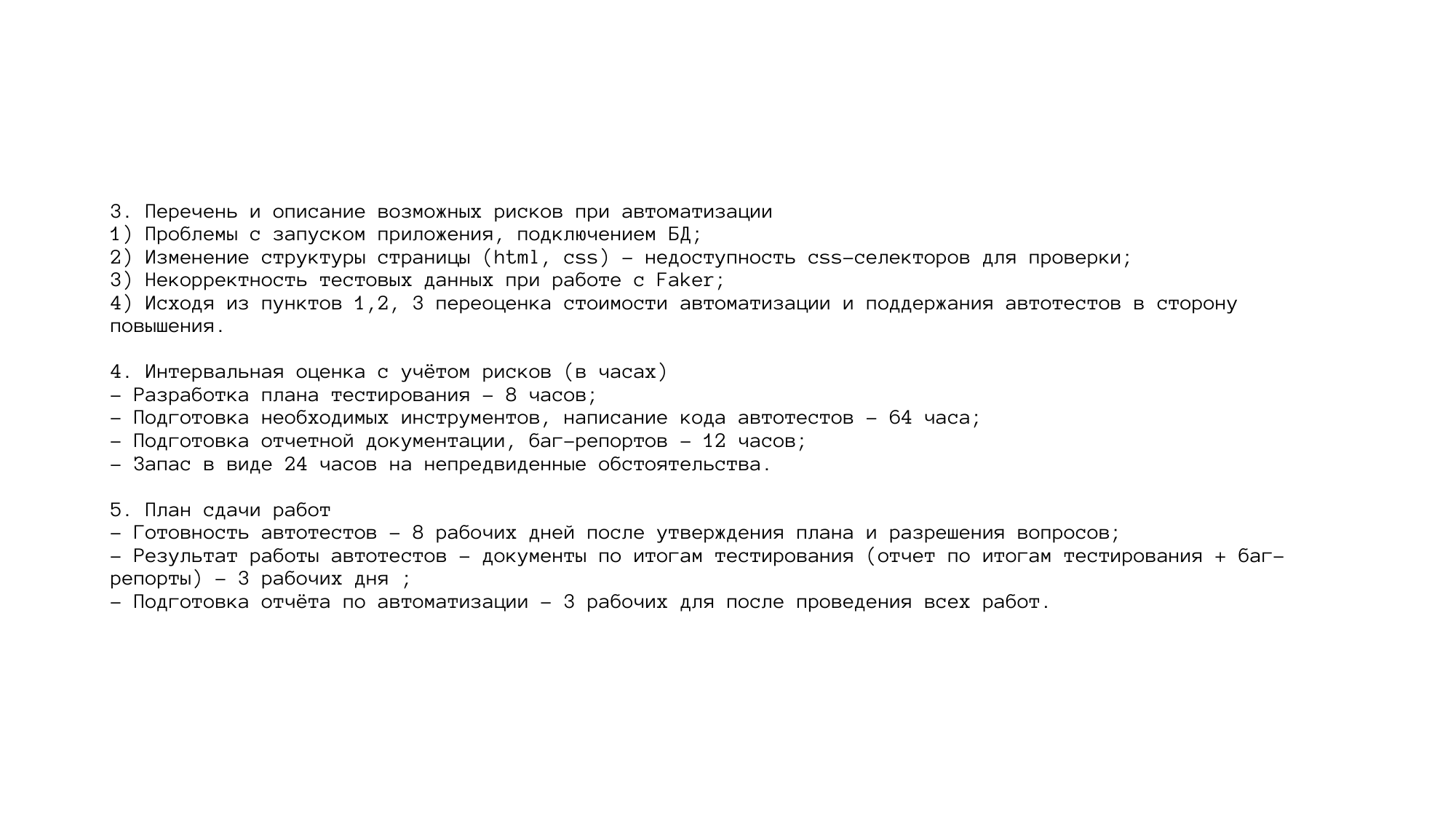

# 3. Перечень и описание возможных рисков при автоматизации 1) Проблемы с запуском приложения, подключением БД; 2) Изменение структуры страницы (html, css) - недоступность css-селекторов для проверки; 3) Некорректность тестовых данных при работе с Faker; 4) Исходя из пунктов 1,2, 3 переоценка стоимости автоматизации и поддержания автотестов в сторону повышения.   4. Интервальная оценка с учётом рисков (в часах) - Разработка плана тестирования - 8 часов; - Подготовка необходимых инструментов, написание кода автотестов - 64 часа; - Подготовка отчетной документации, баг-репортов - 12 часов; - Запас в виде 24 часов на непредвиденные обстоятельства. 5. План сдачи работ - Готовность автотестов - 8 рабочих дней после утверждения плана и разрешения вопросов; - Результат работы автотестов - документы по итогам тестирования (отчет по итогам тестирования + баг-репорты) - 3 рабочих дня ; - Подготовка отчёта по автоматизации - 3 рабочих для после проведения всех работ.